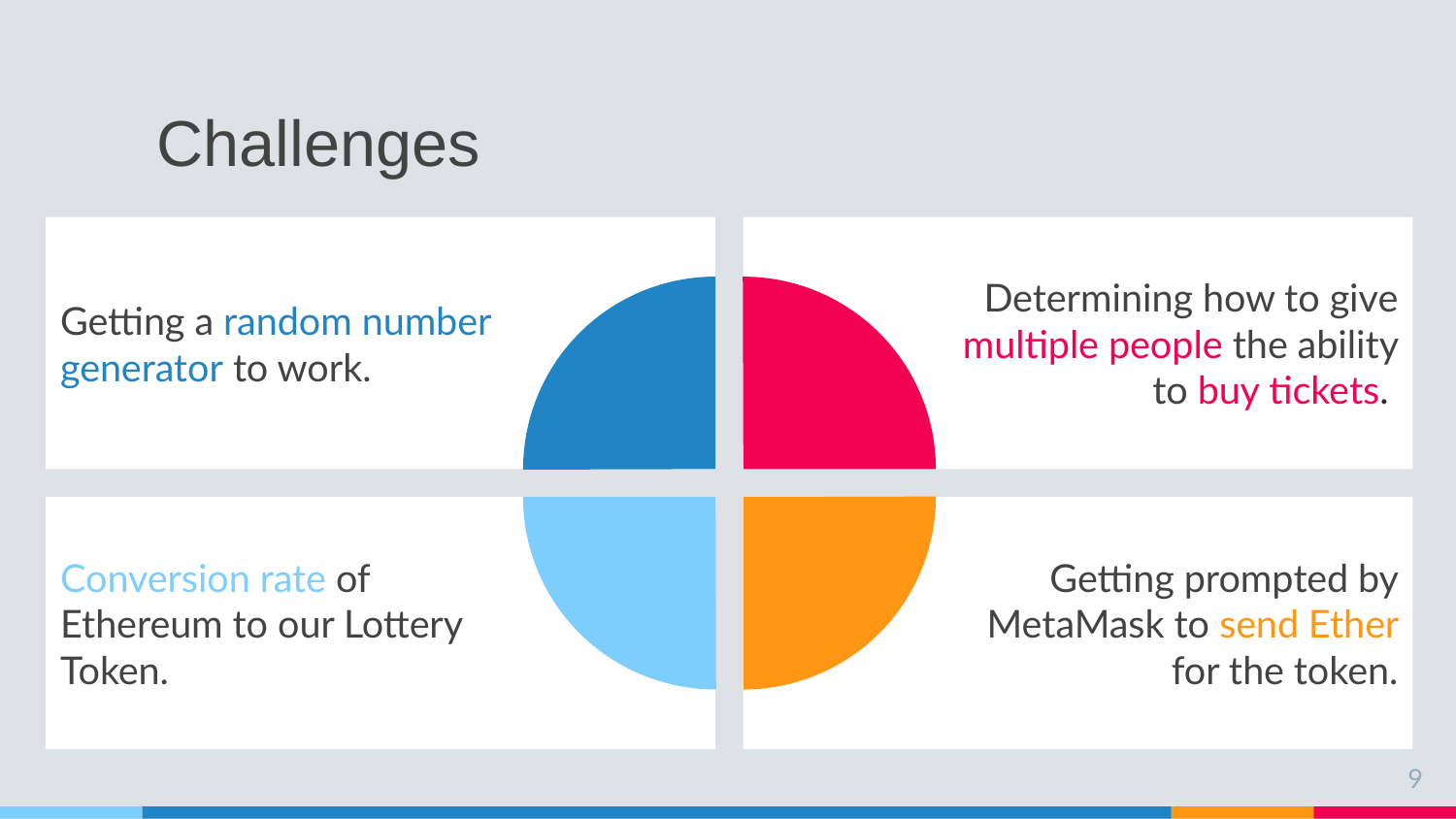

# Challenges
Getting a random number generator to work.
Determining how to give multiple people the ability to buy tickets.

Conversion rate of Ethereum to our Lottery Token.

Getting prompted by MetaMask to send Ether for the token.
9